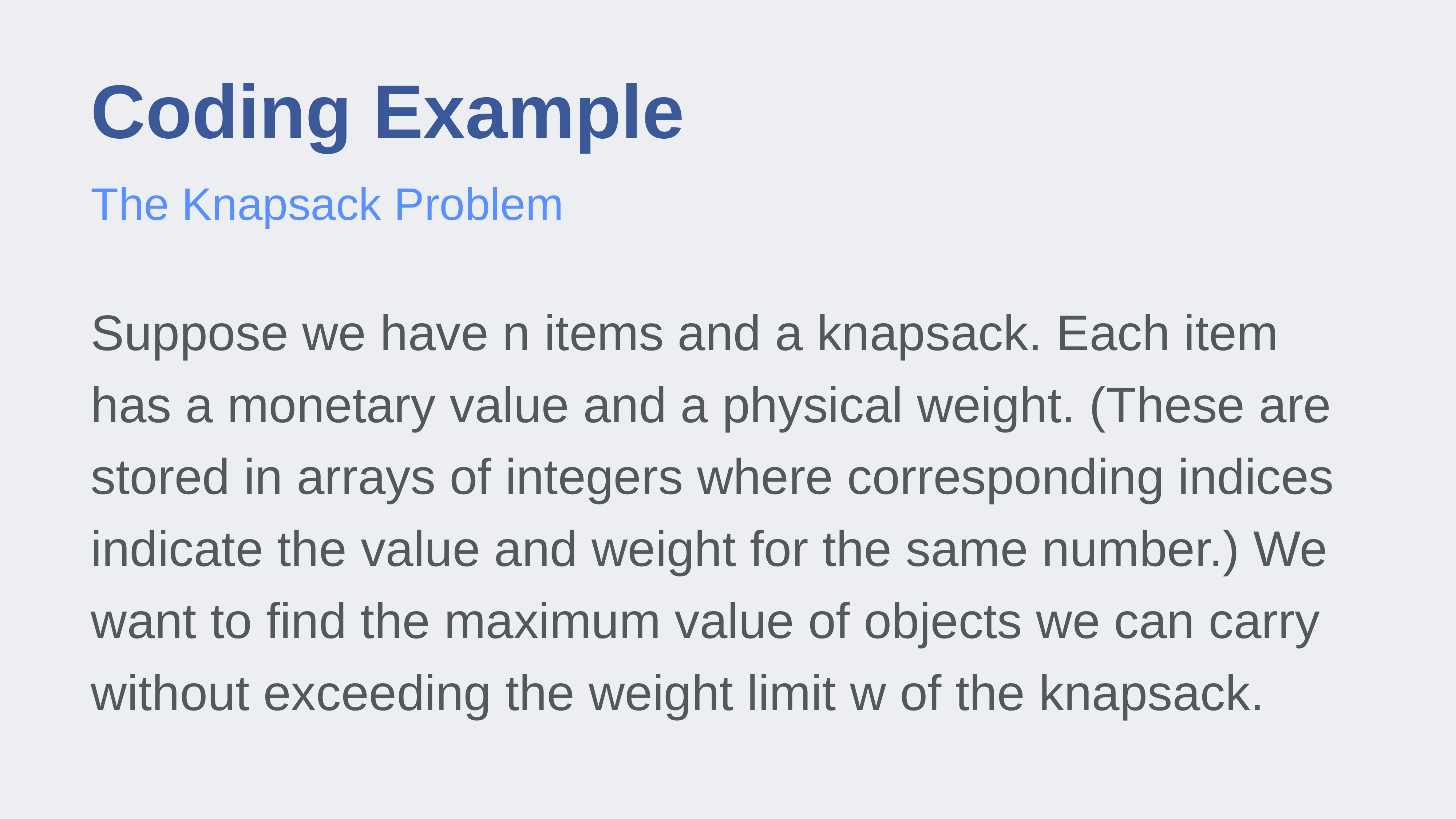

# Coding Example
The Knapsack Problem
Suppose we have n items and a knapsack. Each item has a monetary value and a physical weight. (These are stored in arrays of integers where corresponding indices indicate the value and weight for the same number.) We want to find the maximum value of objects we can carry without exceeding the weight limit w of the knapsack.